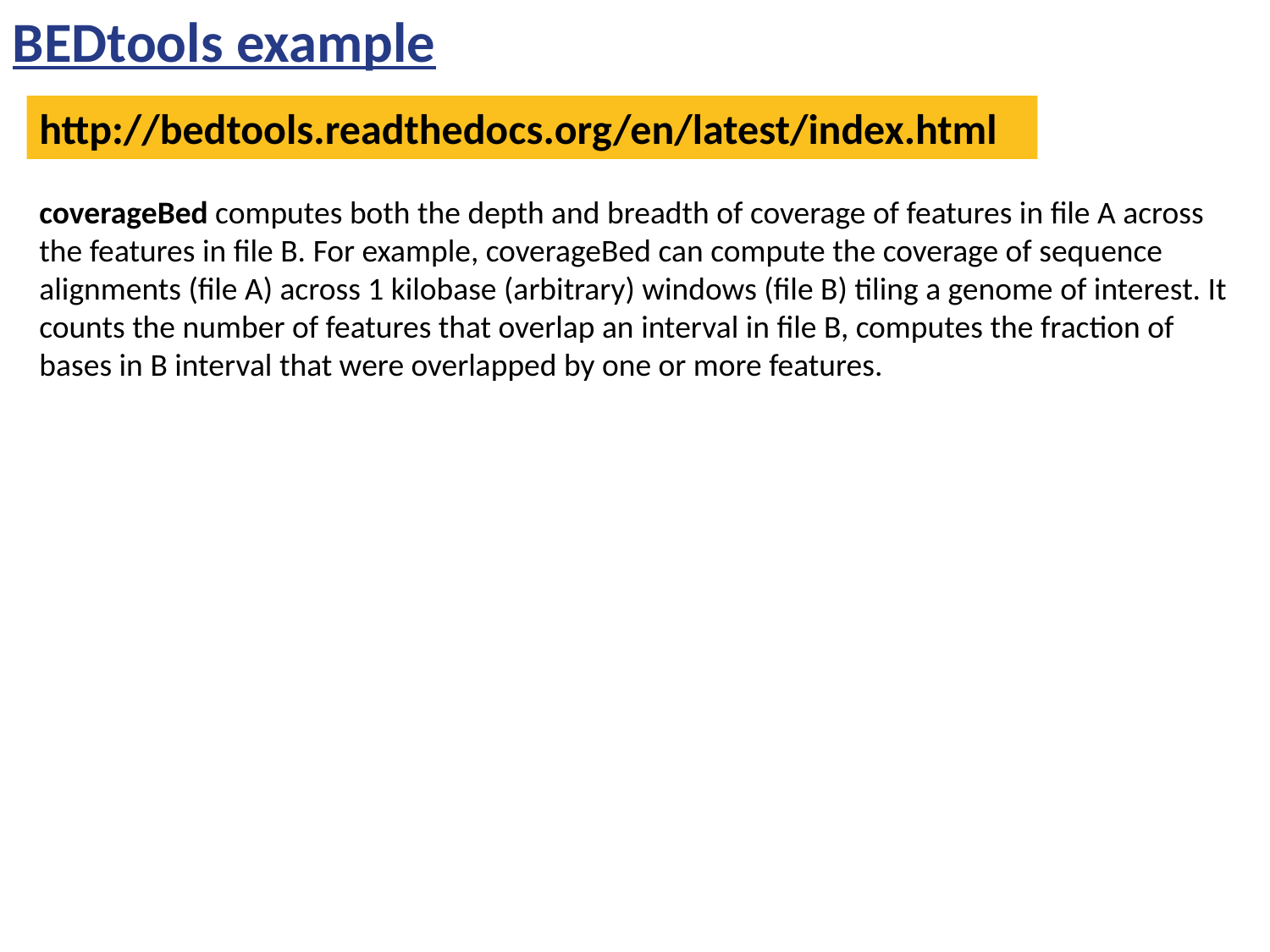

BEDtools example
http://bedtools.readthedocs.org/en/latest/index.html
coverageBed computes both the depth and breadth of coverage of features in file A across the features in file B. For example, coverageBed can compute the coverage of sequence alignments (file A) across 1 kilobase (arbitrary) windows (file B) tiling a genome of interest. It counts the number of features that overlap an interval in file B, computes the fraction of bases in B interval that were overlapped by one or more features.